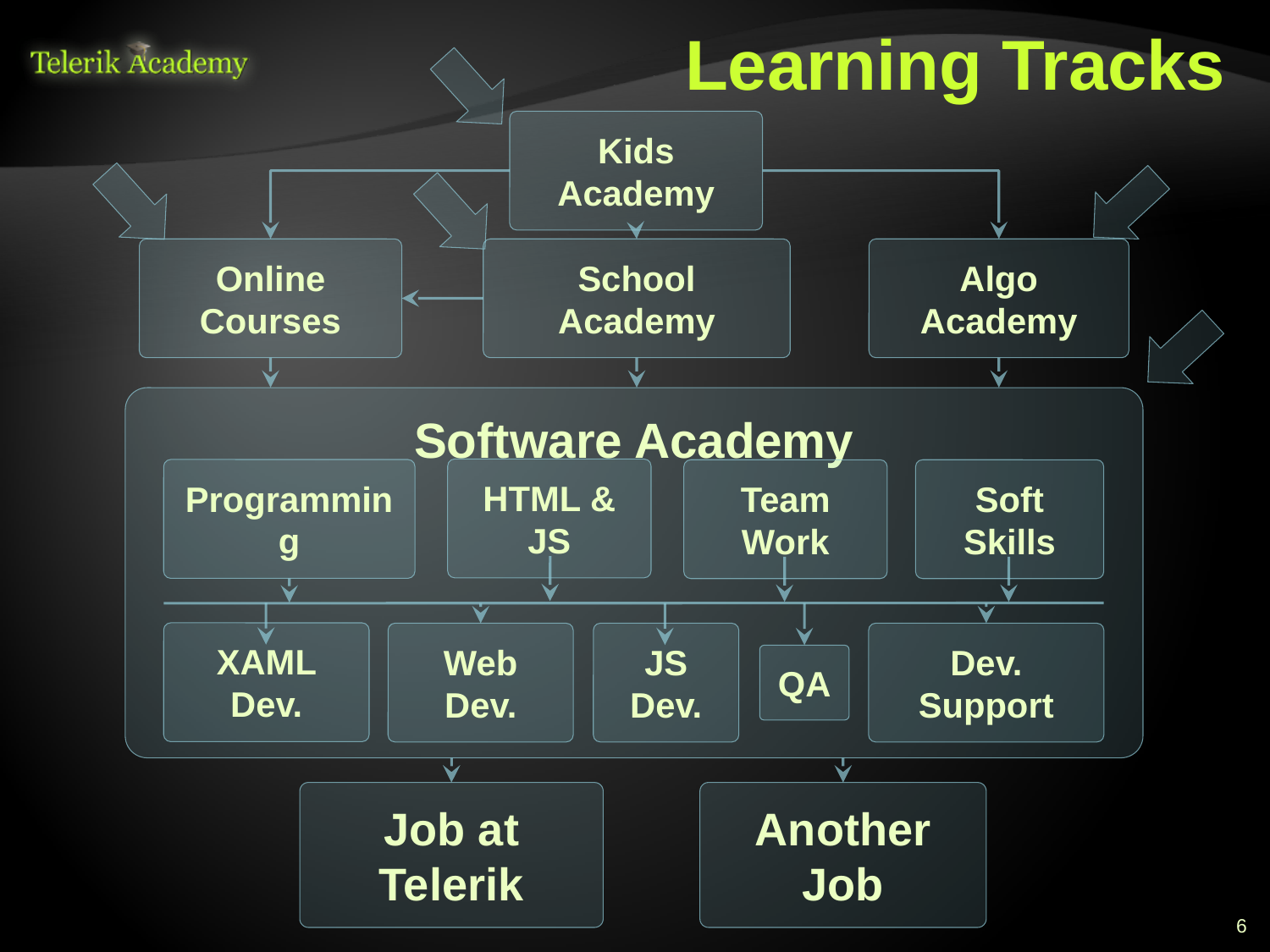

# Learning Tracks

Kids Academy

School Academy
Online Courses
Algo Academy

Software Academy
HTML & JS
Programming
Team Work
Soft Skills
XAML Dev.
Dev. Support
Web Dev.
JS Dev.
QA
Job at Telerik
Another Job
6